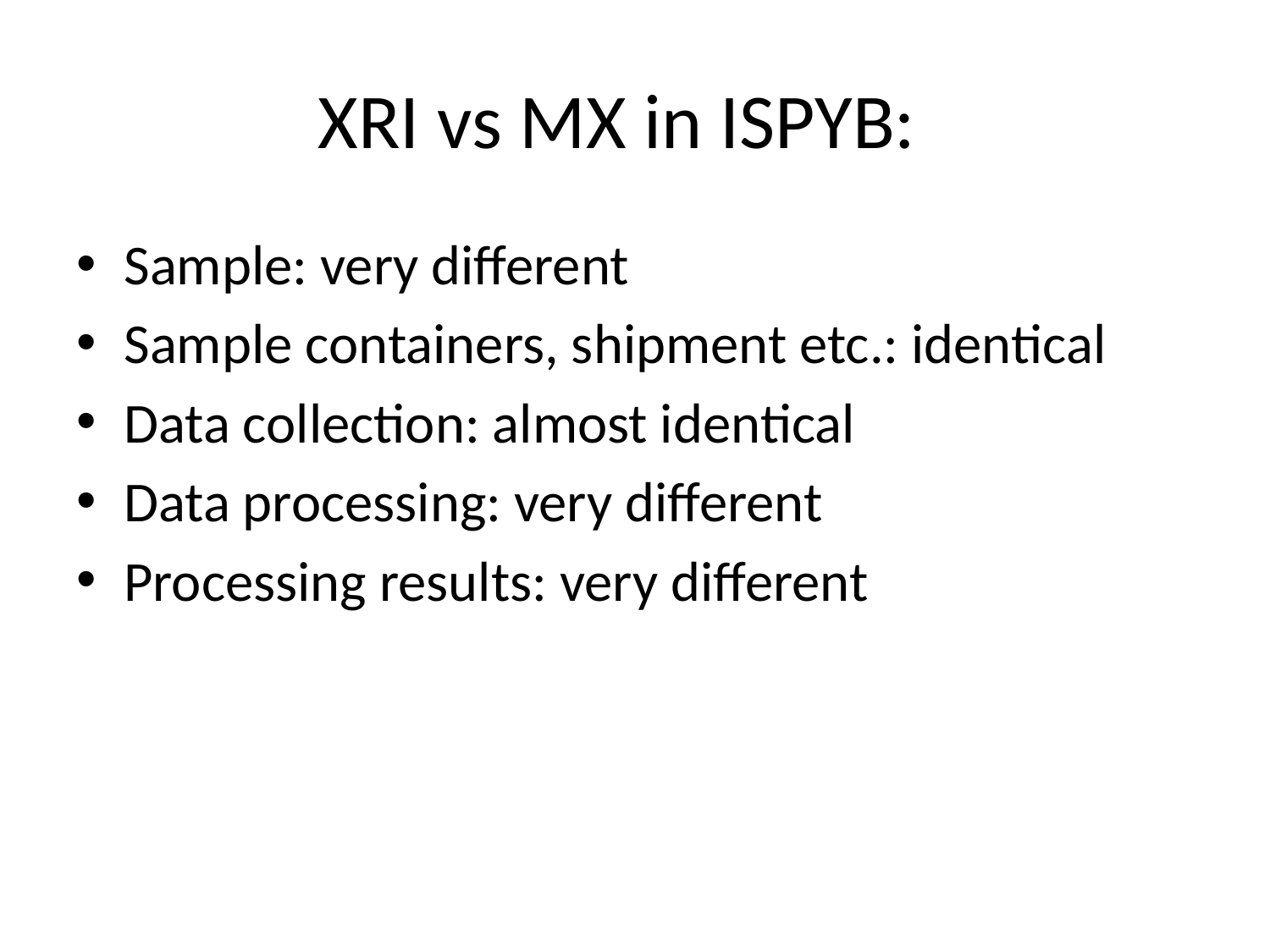

# XRI vs MX in ISPYB:
Sample: very different
Sample containers, shipment etc.: identical
Data collection: almost identical
Data processing: very different
Processing results: very different